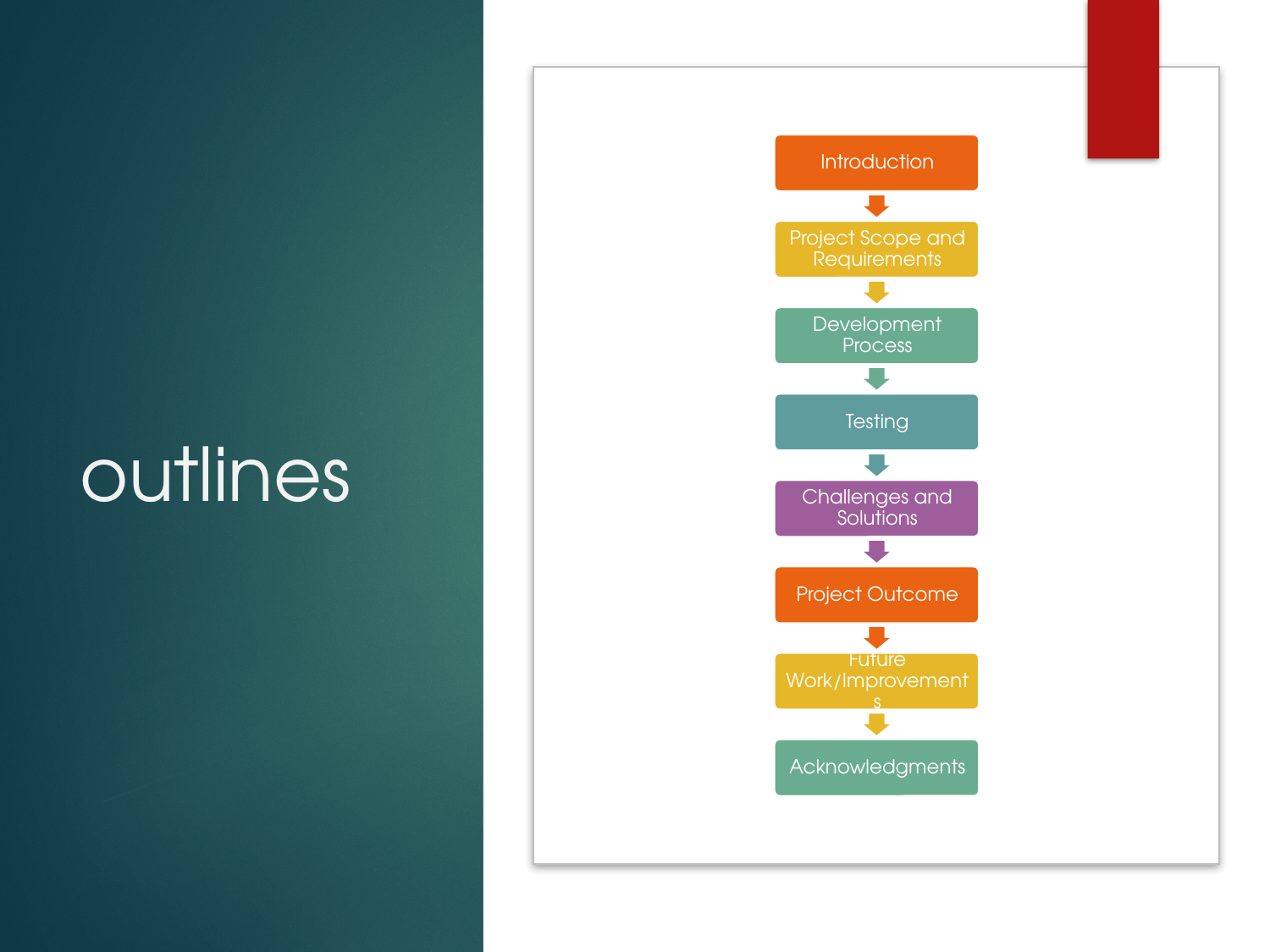

Introduction

Project Scope and Requirements

Development Process

Testing

Challenges and Solutions

Project Outcome

Future Work/Improvements

Acknowledgments
# outlines